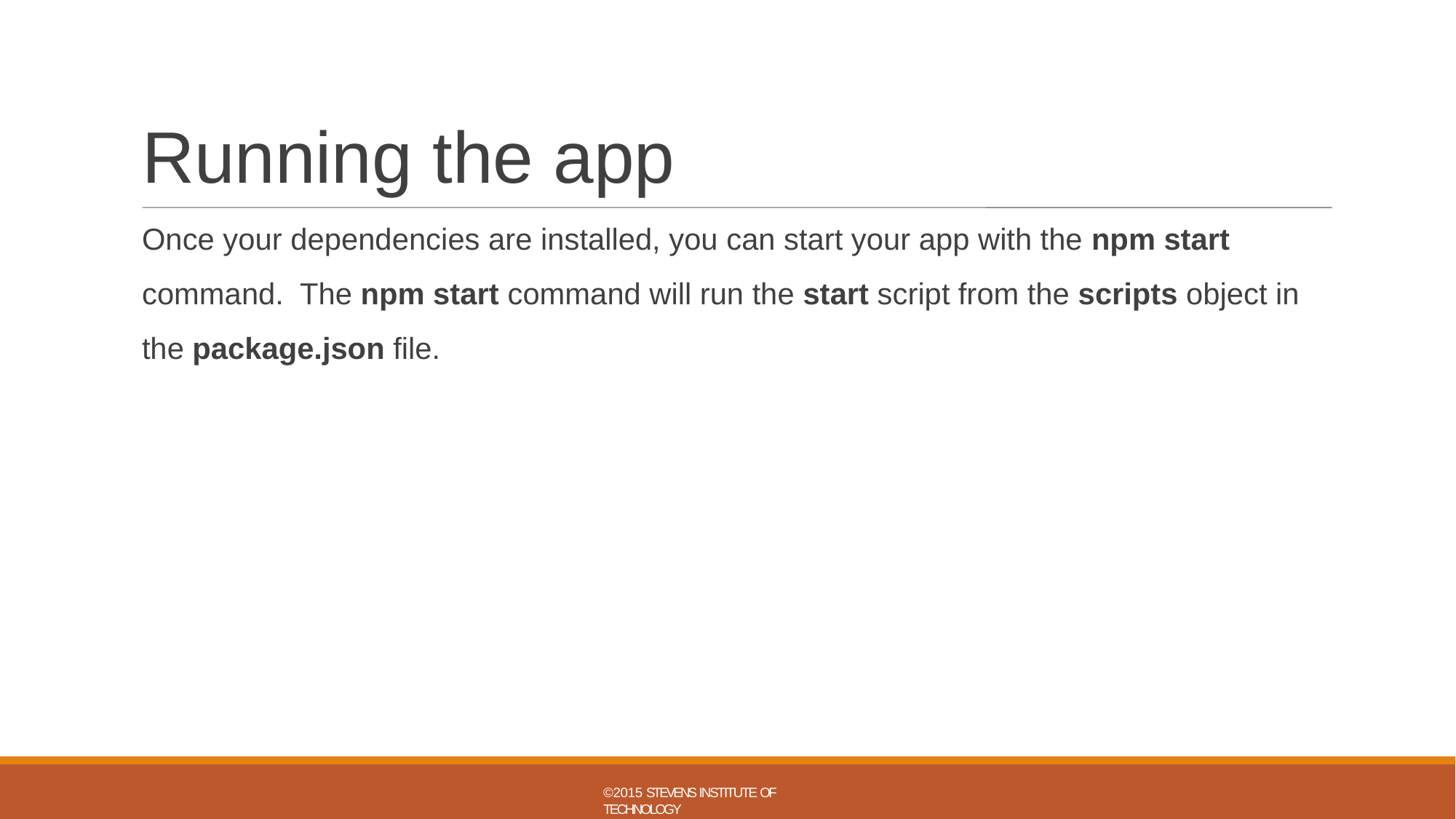

# Running the app
Once your dependencies are installed, you can start your app with the npm start command.  The npm start command will run the start script from the scripts object in the package.json file.
©2015 STEVENS INSTITUTE OF TECHNOLOGY